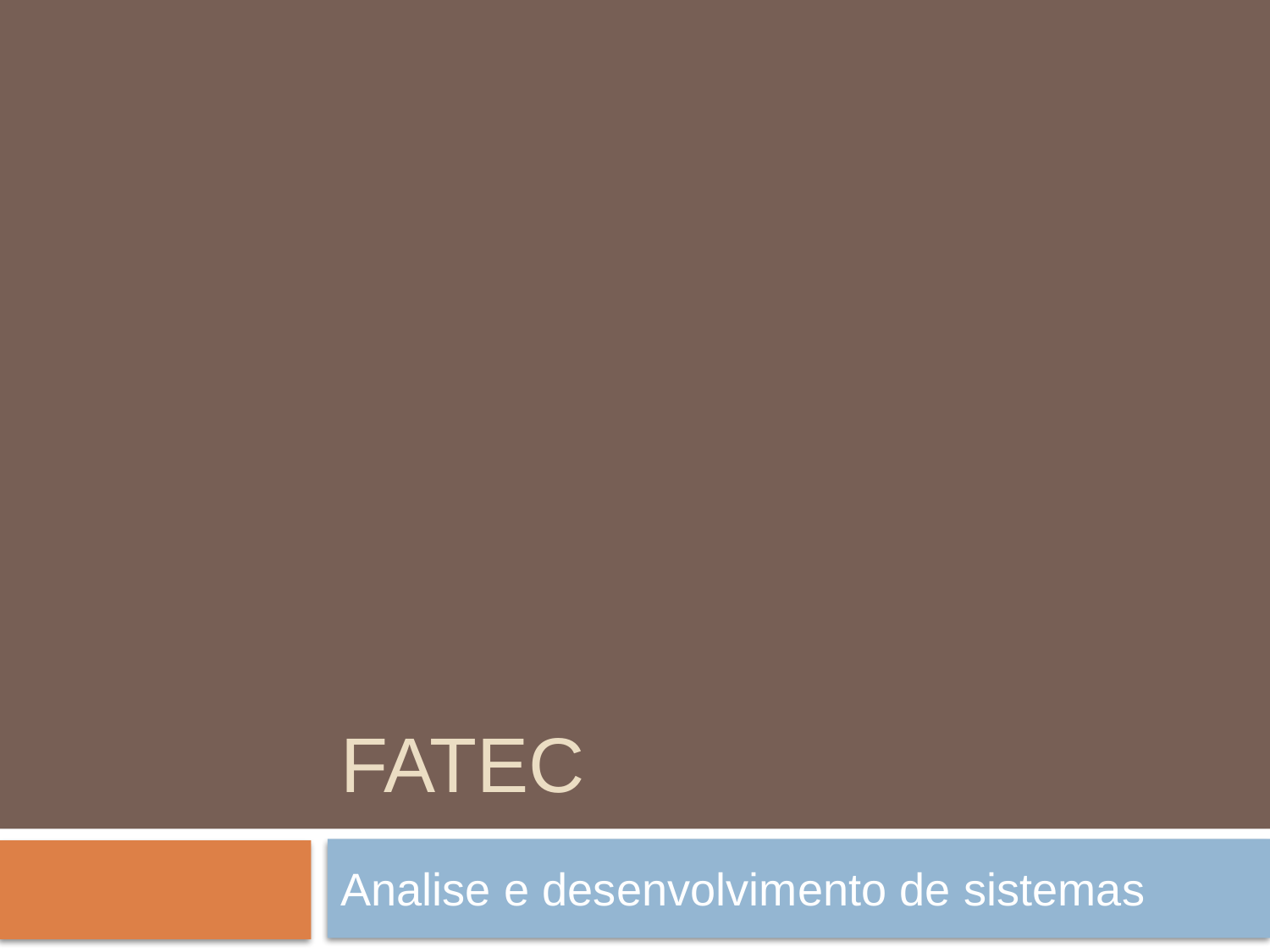

# Fatec
Analise e desenvolvimento de sistemas